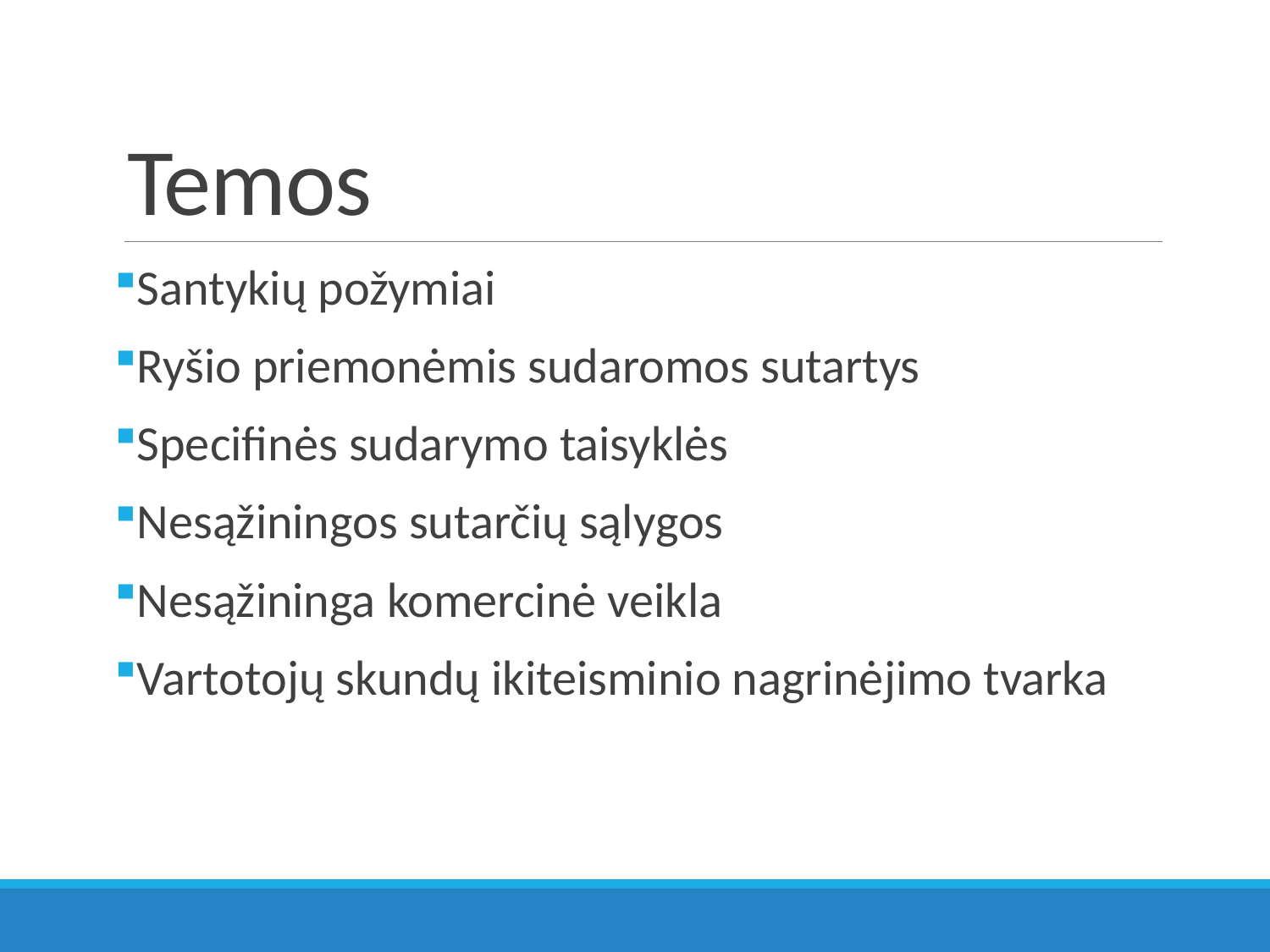

# Temos
Santykių požymiai
Ryšio priemonėmis sudaromos sutartys
Specifinės sudarymo taisyklės
Nesąžiningos sutarčių sąlygos
Nesąžininga komercinė veikla
Vartotojų skundų ikiteisminio nagrinėjimo tvarka